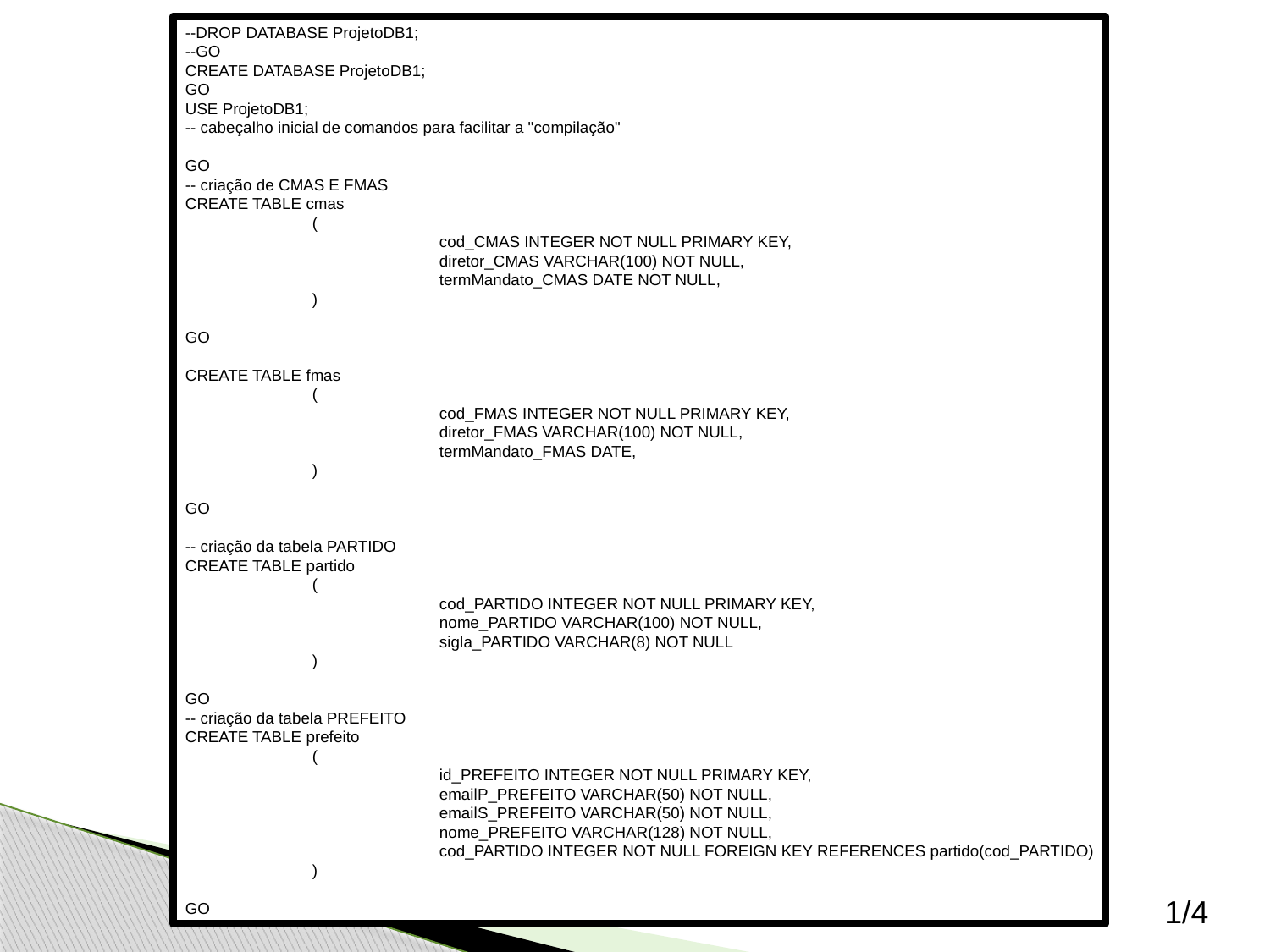

--DROP DATABASE ProjetoDB1;
--GO
CREATE DATABASE ProjetoDB1;
GO
USE ProjetoDB1;
-- cabeçalho inicial de comandos para facilitar a "compilação"

GO
-- criação de CMAS E FMAS
CREATE TABLE cmas
	(
		cod_CMAS INTEGER NOT NULL PRIMARY KEY,
		diretor_CMAS VARCHAR(100) NOT NULL,
		termMandato_CMAS DATE NOT NULL,
	)

GO

CREATE TABLE fmas
	(
		cod_FMAS INTEGER NOT NULL PRIMARY KEY,
		diretor_FMAS VARCHAR(100) NOT NULL,
		termMandato_FMAS DATE,
	)

GO

-- criação da tabela PARTIDO
CREATE TABLE partido
	(
		cod_PARTIDO INTEGER NOT NULL PRIMARY KEY,
		nome_PARTIDO VARCHAR(100) NOT NULL,
		sigla_PARTIDO VARCHAR(8) NOT NULL
	)

GO
-- criação da tabela PREFEITO
CREATE TABLE prefeito
	(
		id_PREFEITO INTEGER NOT NULL PRIMARY KEY,
		emailP_PREFEITO VARCHAR(50) NOT NULL,
		emailS_PREFEITO VARCHAR(50) NOT NULL,
		nome_PREFEITO VARCHAR(128) NOT NULL,
		cod_PARTIDO INTEGER NOT NULL FOREIGN KEY REFERENCES partido(cod_PARTIDO)
	)

GO
1/4